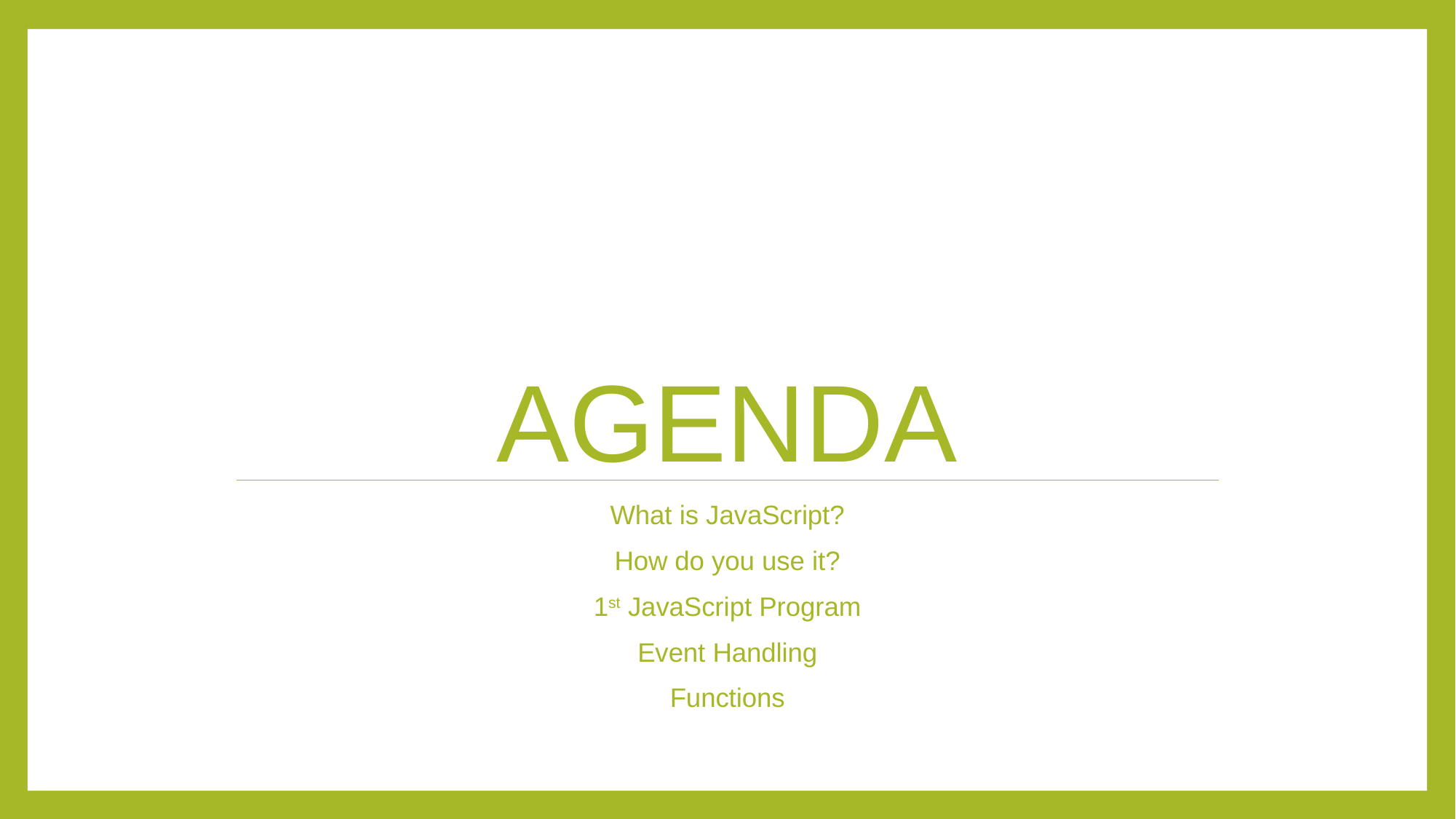

# Agenda
What is JavaScript?
How do you use it?
1st JavaScript Program
Event Handling
Functions